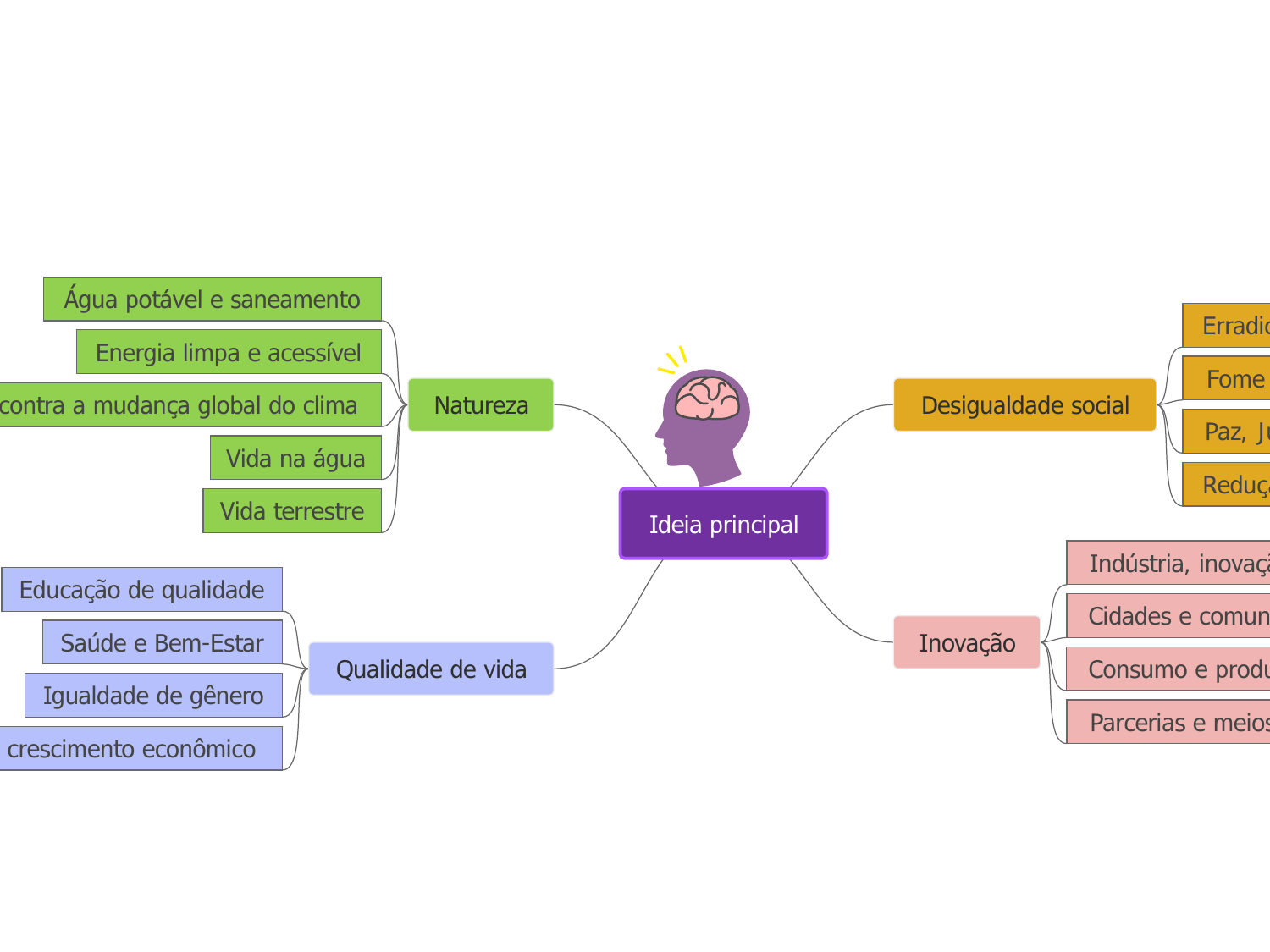

Água potável e saneamento
Erradicação da pobreza

Energia limpa e acessível

Fome zero e agricultura sustentável

Natureza
Desigualdade social
Ação contra a mudança global do clima

Paz, Justiça e Instituições Eficazes
Vida na água
Redução das desigualdades
Ideia principal
Vida terrestre
Indústria, inovação e infraestrutura

Educação de qualidade

Cidades e comunidades sustentáveis

Inovação
Saúde e Bem-Estar

Qualidade de vida
Consumo e produção responsáveis

Igualdade de gênero
Parcerias e meios de implementação
Trabalho decente e crescimento econômico